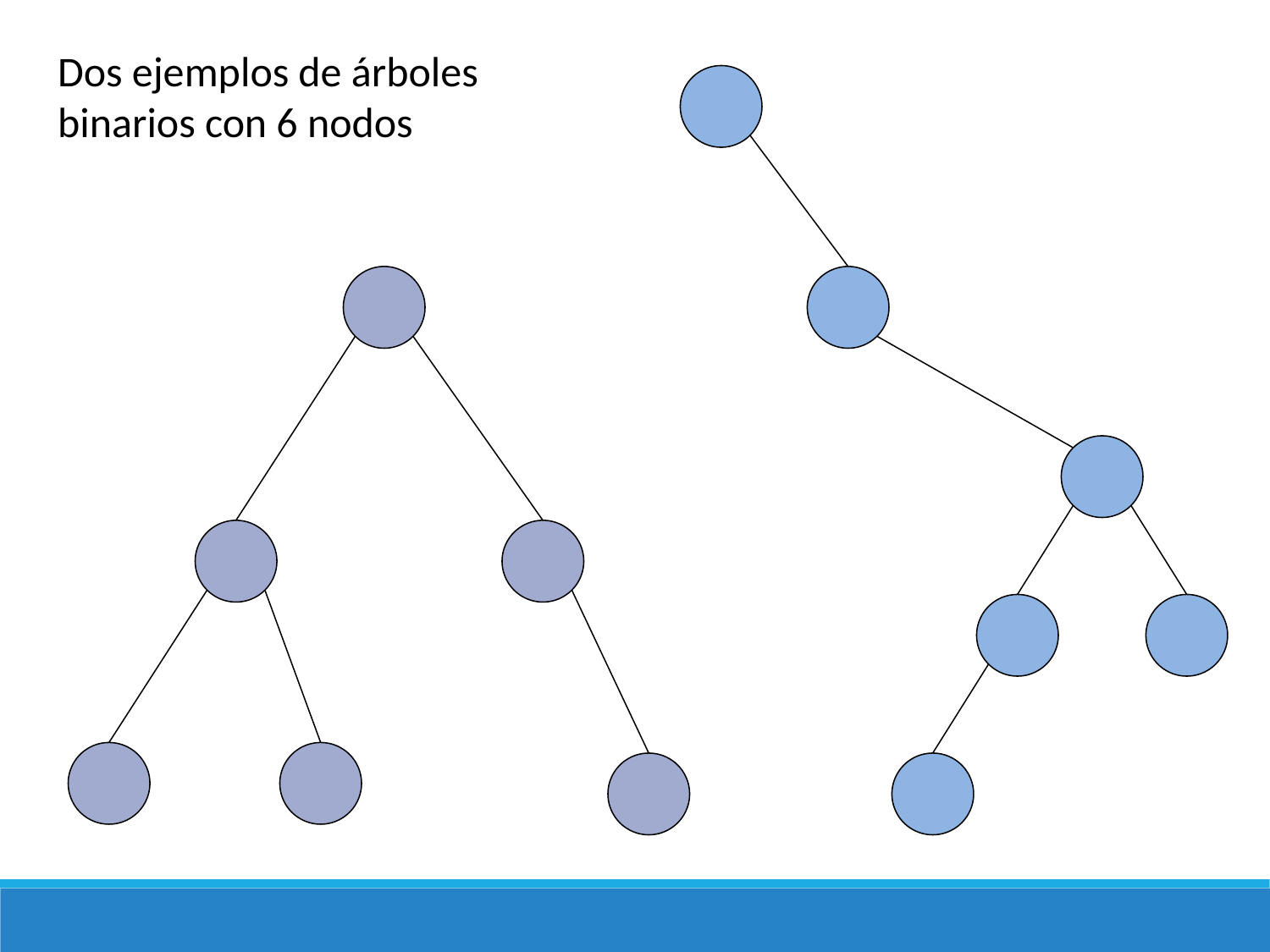

Dos ejemplos de árboles
binarios con 6 nodos